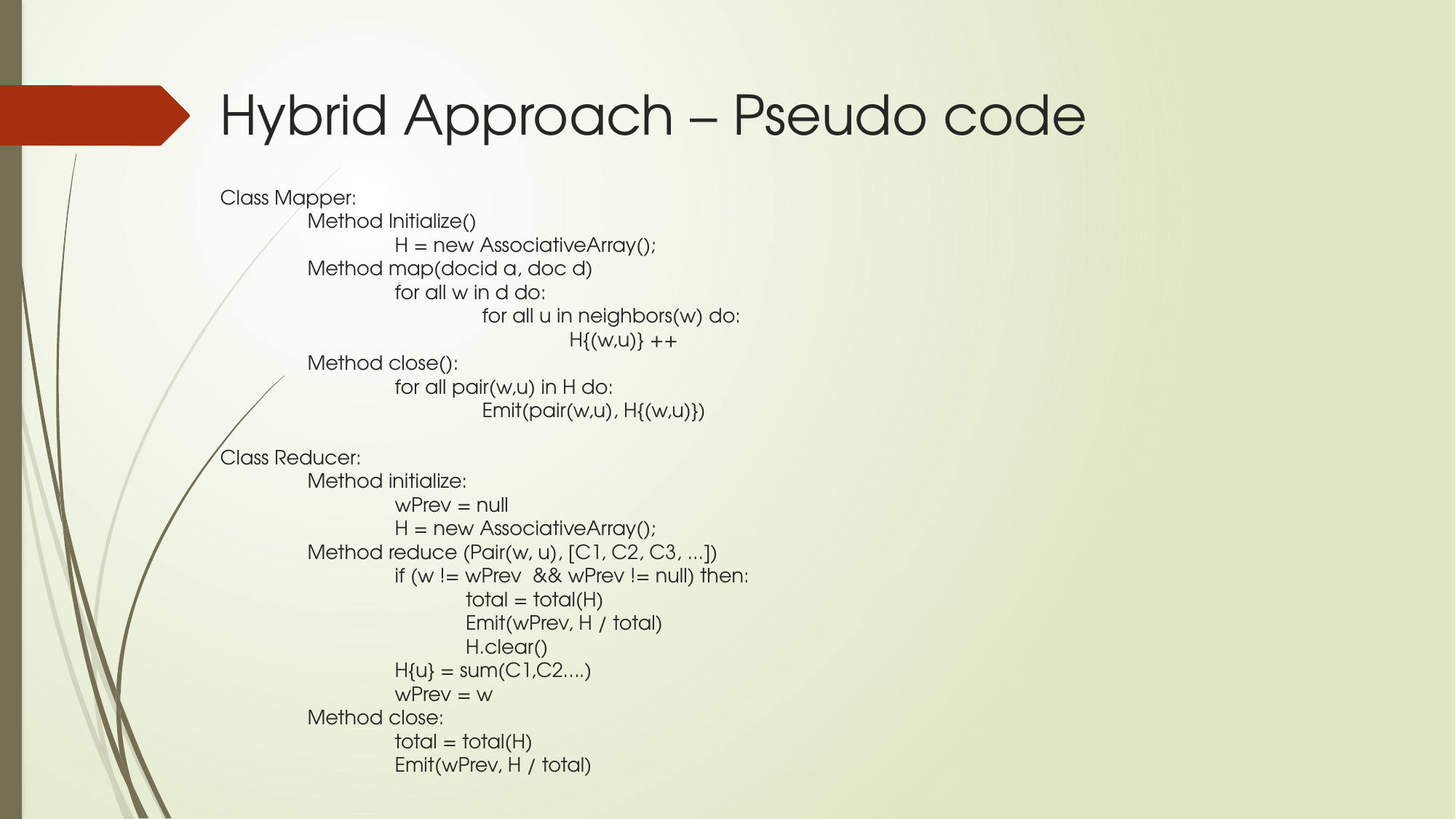

# Hybrid Approach – Pseudo code
Class Mapper:
                Method Initialize()
                                H = new AssociativeArray();
                Method map(docid a, doc d)
                                for all w in d do:
                                                for all u in neighbors(w) do:
                                                                H{(w,u)} ++
                Method close():
                                for all pair(w,u) in H do:
                                                Emit(pair(w,u), H{(w,u)})

Class Reducer:
                Method initialize:
                                wPrev = null
                                H = new AssociativeArray();
                Method reduce (Pair(w, u), [C1, C2, C3, ...])
                                if (w != wPrev  && wPrev != null) then:
                                             total = total(H)
                                             Emit(wPrev, H / total)
                                             H.clear()
                                H{u} = sum(C1,C2….)
                                wPrev = w
                Method close:
                                total = total(H)
                                Emit(wPrev, H / total)